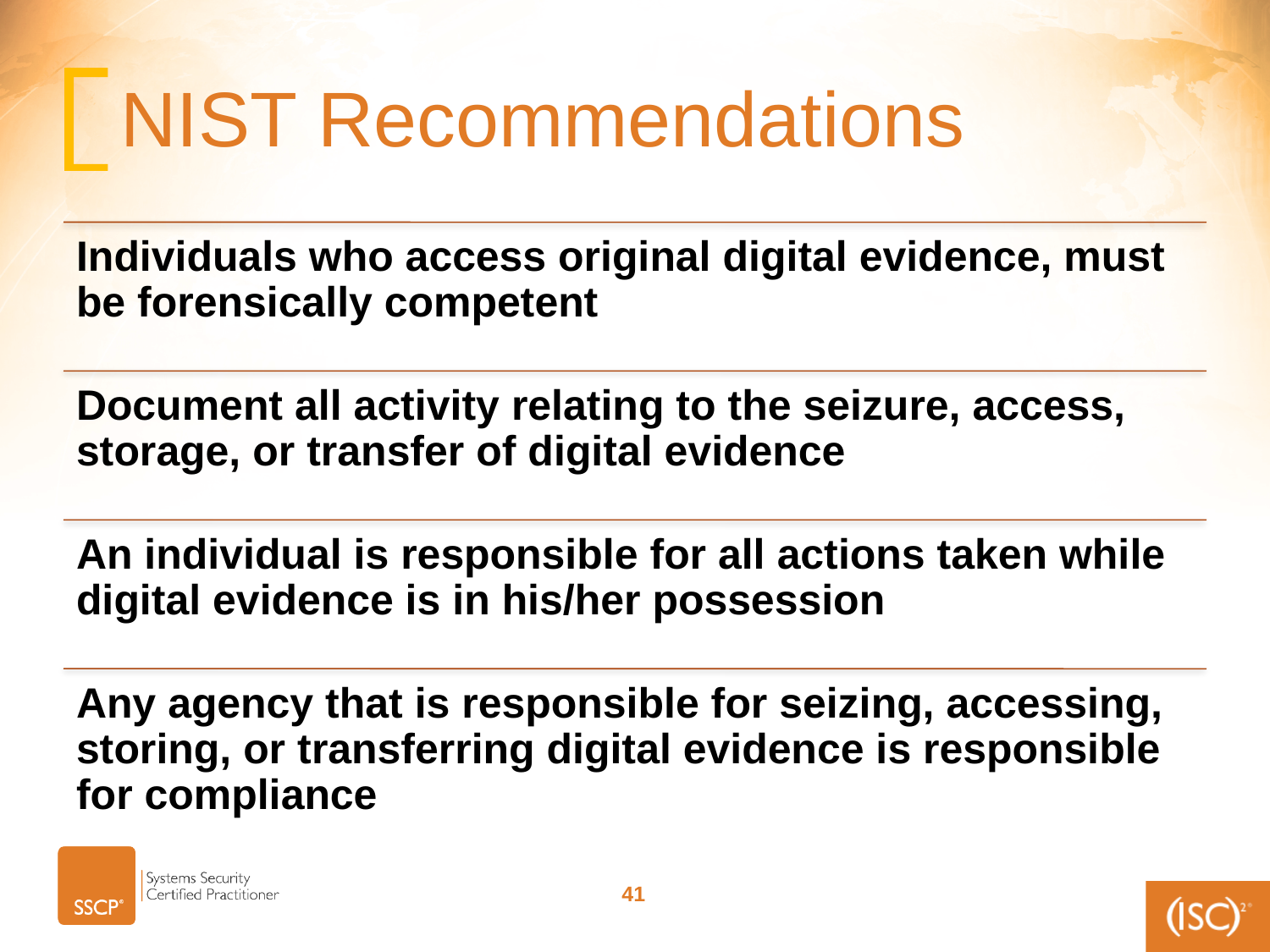

# NIST Recommendations
Individuals who access original digital evidence, must be forensically competent
Document all activity relating to the seizure, access, storage, or transfer of digital evidence
An individual is responsible for all actions taken while digital evidence is in his/her possession
Any agency that is responsible for seizing, accessing, storing, or transferring digital evidence is responsible for compliance